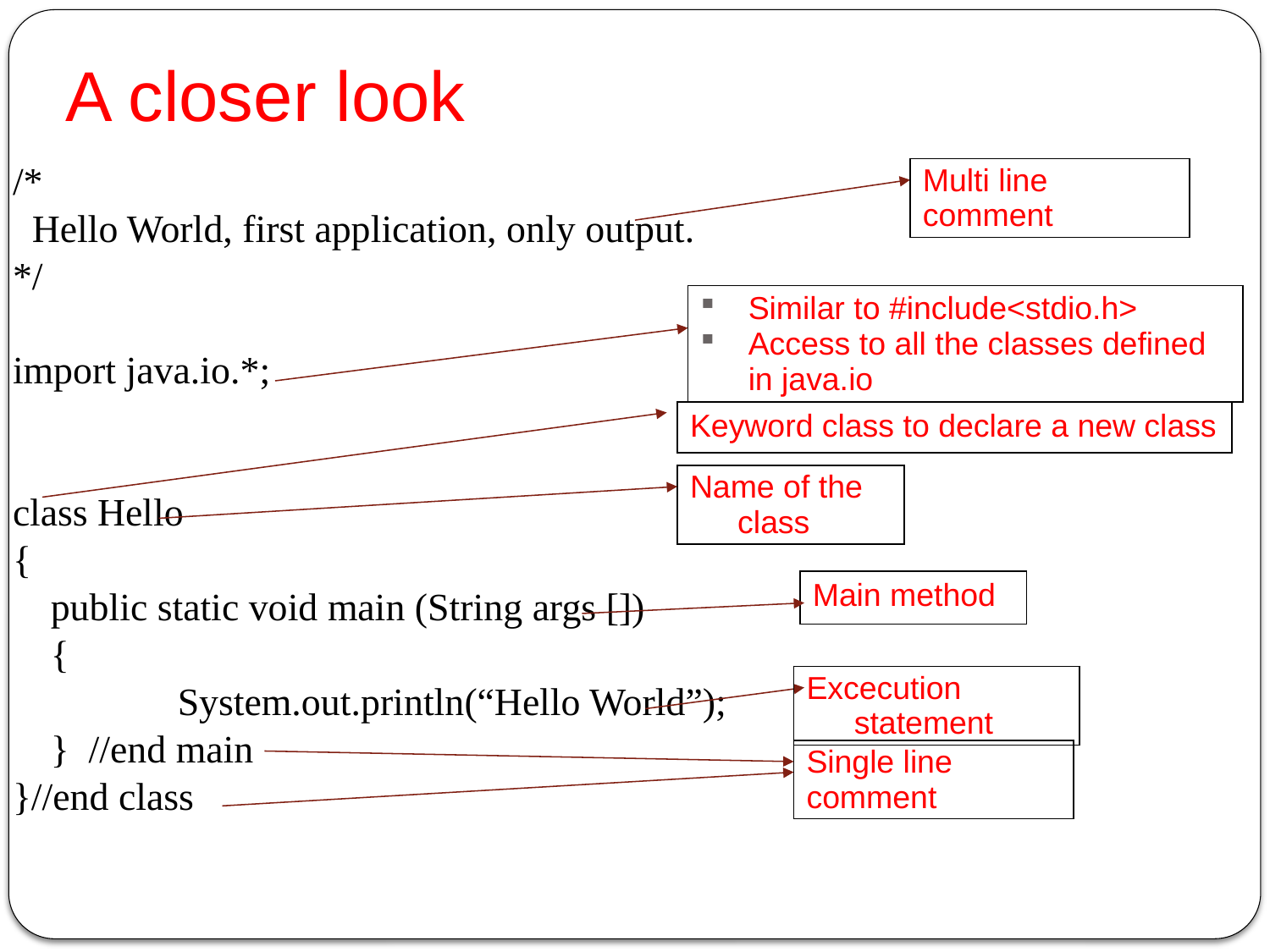

# A closer look
/*
  Hello World, first application, only output.
*/

import java.io.*;

class Hello
{
  	public static void main (String args [])
	{
		System.out.println(“Hello World”);
	}  //end main
}//end class

| Multi line comment |
| --- |
| Similar to #include<stdio.h> Access to all the classes defined in java.io |
| --- |
| Keyword class to declare a new class |
| --- |
| Name of the class |
| --- |
| Main method |
| --- |
| Excecution statement |
| --- |
| Single line comment |
| --- |